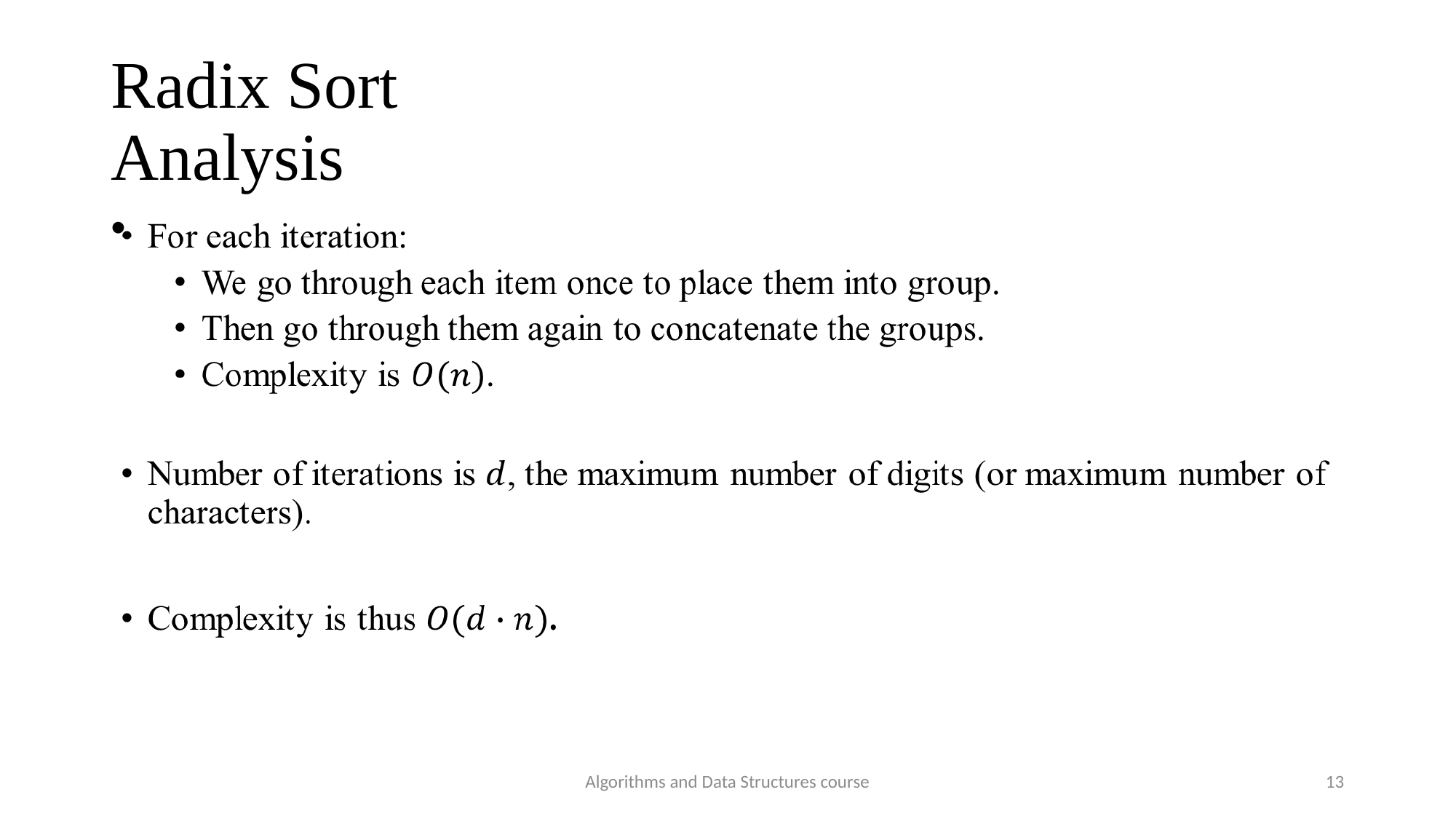

Radix Sort
Analysis

Algorithms and Data Structures course
13